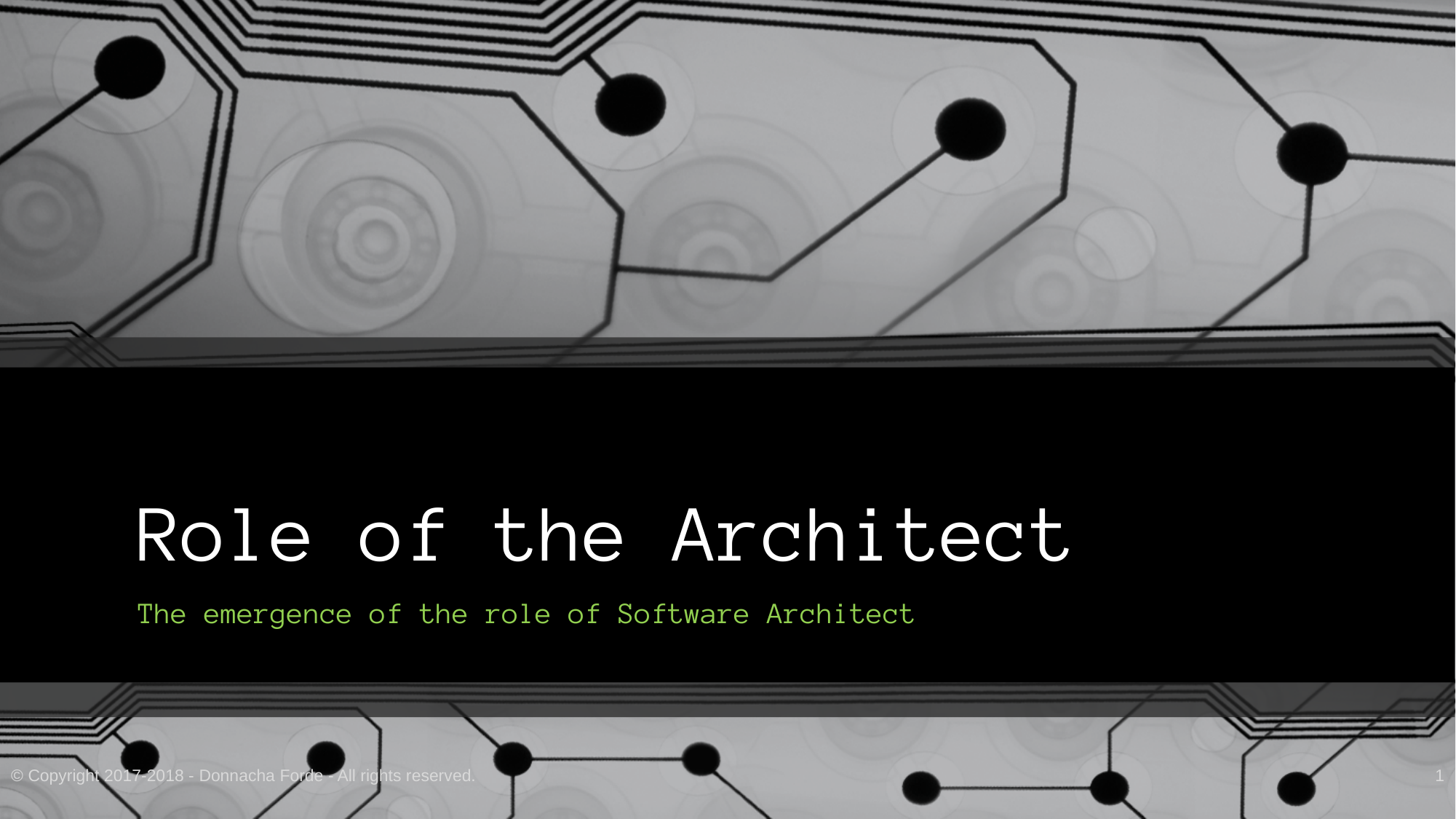

# Role of the Architect
The emergence of the role of Software Architect
© Copyright 2017-2018 - Donnacha Forde - All rights reserved.
1